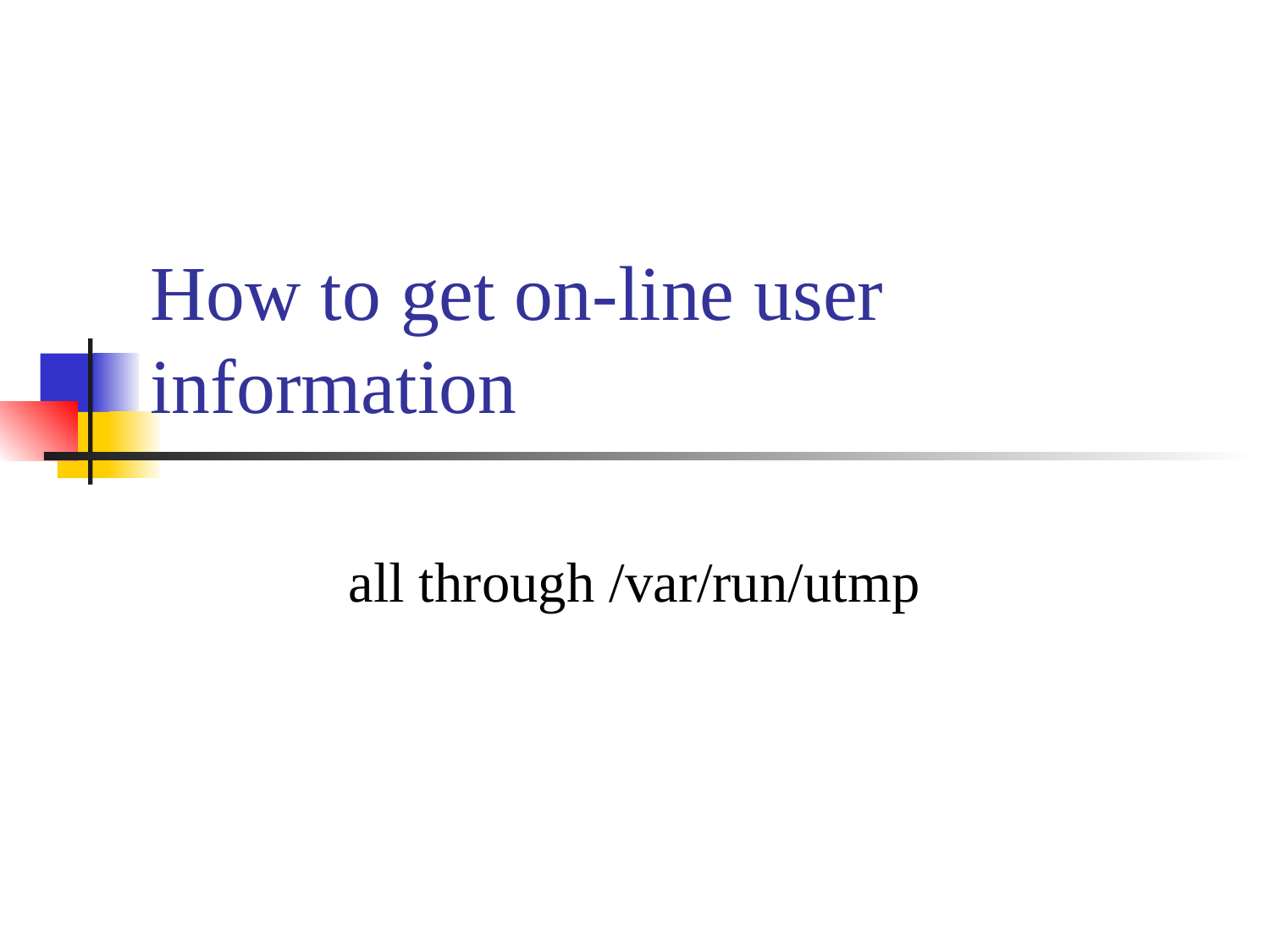

# How to get on-line user information
all through /var/run/utmp